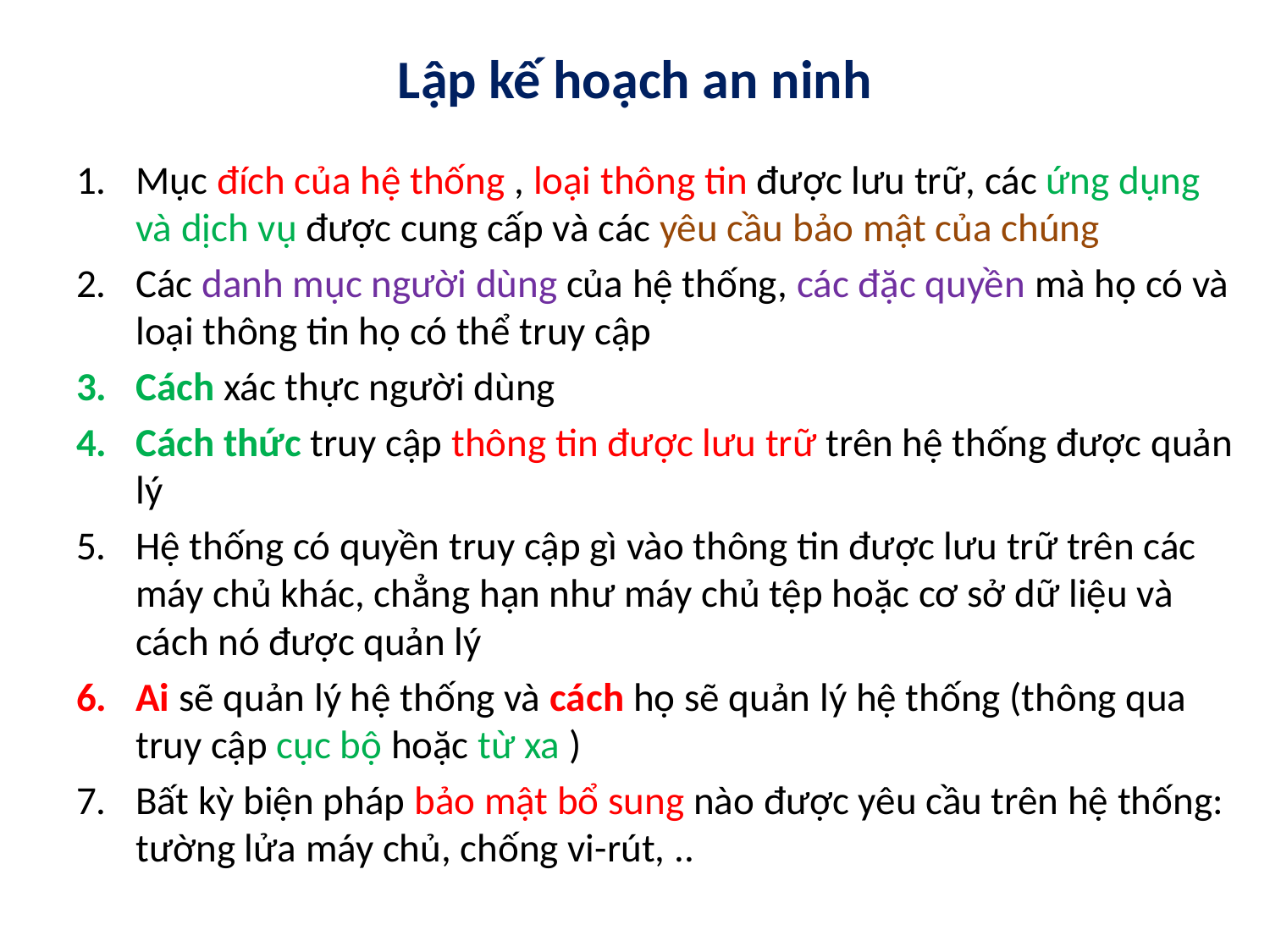

# Lập kế hoạch an ninh
Mục đích của hệ thống , loại thông tin được lưu trữ, các ứng dụng và dịch vụ được cung cấp và các yêu cầu bảo mật của chúng
Các danh mục người dùng của hệ thống, các đặc quyền mà họ có và loại thông tin họ có thể truy cập
Cách xác thực người dùng
Cách thức truy cập thông tin được lưu trữ trên hệ thống được quản lý
Hệ thống có quyền truy cập gì vào thông tin được lưu trữ trên các máy chủ khác, chẳng hạn như máy chủ tệp hoặc cơ sở dữ liệu và cách nó được quản lý
Ai sẽ quản lý hệ thống và cách họ sẽ quản lý hệ thống (thông qua truy cập cục bộ hoặc từ xa )
Bất kỳ biện pháp bảo mật bổ sung nào được yêu cầu trên hệ thống: tường lửa máy chủ, chống vi-rút, ..